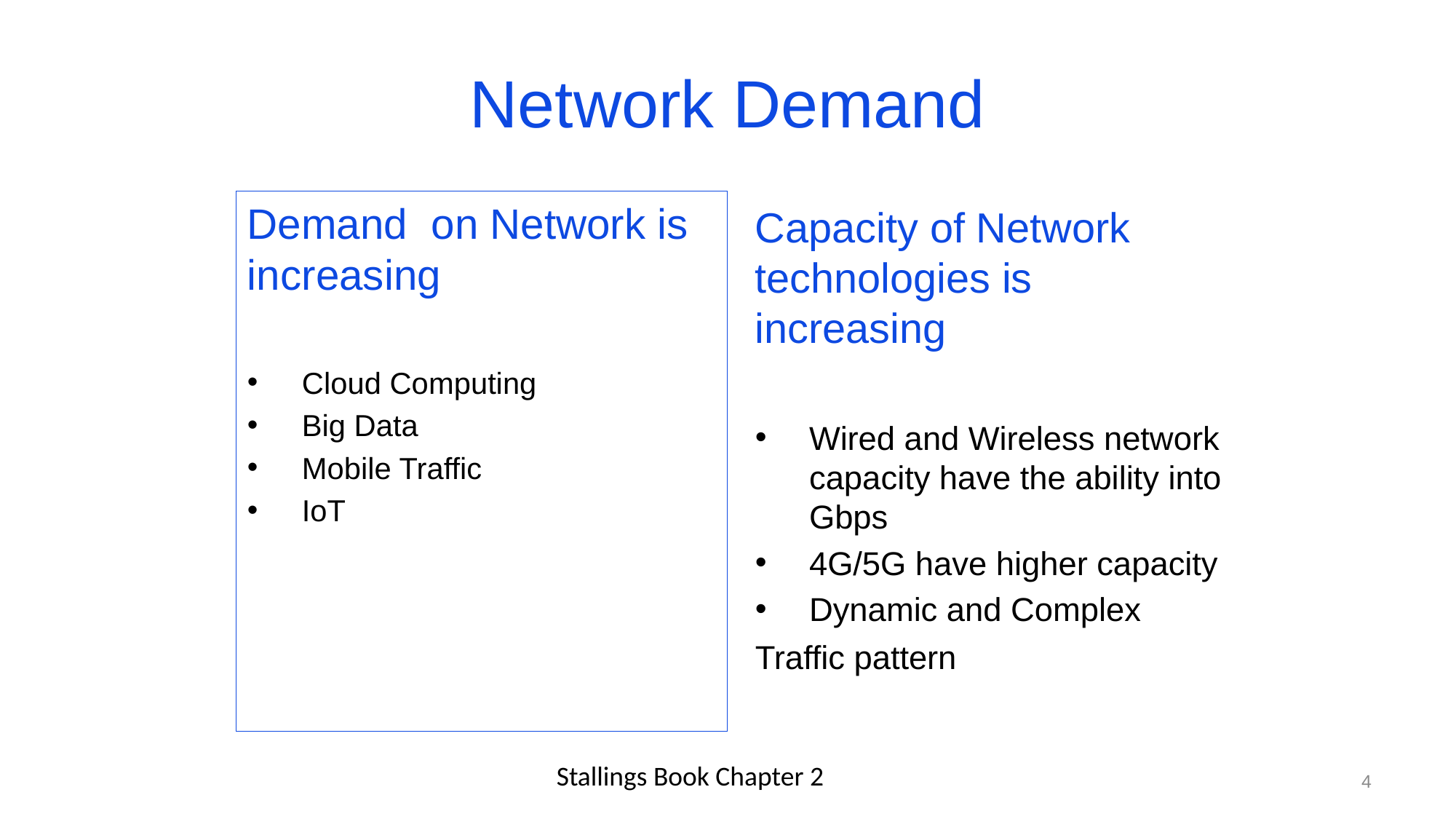

# Network Demand
Demand  on Network is increasing

Cloud Computing
Big Data
Mobile Traffic
IoT
Capacity of Network technologies is increasing

Wired and Wireless network capacity have the ability into Gbps
4G/5G have higher capacity
Dynamic and Complex
Traffic pattern
Stallings Book Chapter 2

4